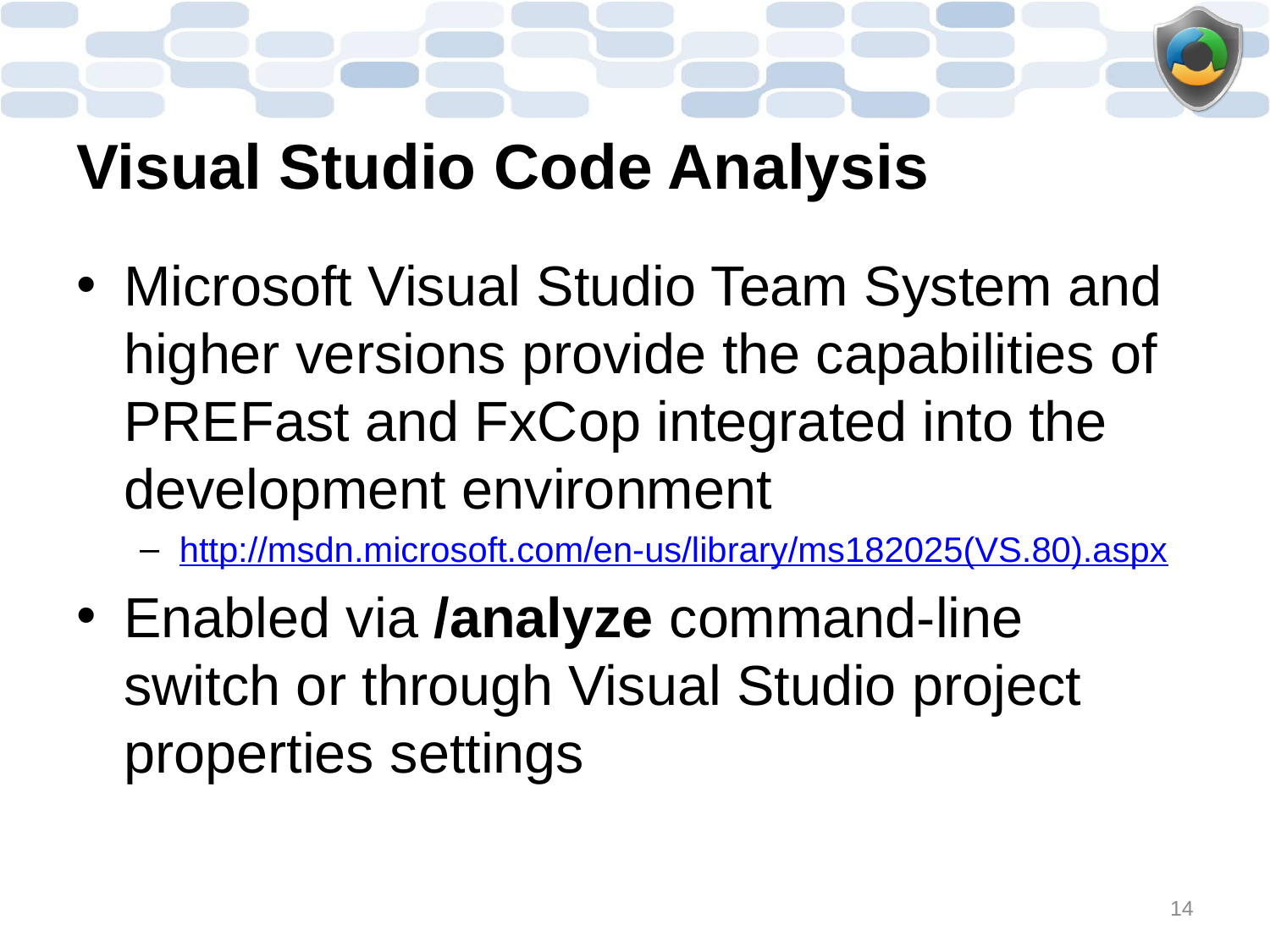

# Visual Studio Code Analysis
Microsoft Visual Studio Team System and higher versions provide the capabilities of PREFast and FxCop integrated into the development environment
http://msdn.microsoft.com/en-us/library/ms182025(VS.80).aspx
Enabled via /analyze command-line switch or through Visual Studio project properties settings
14